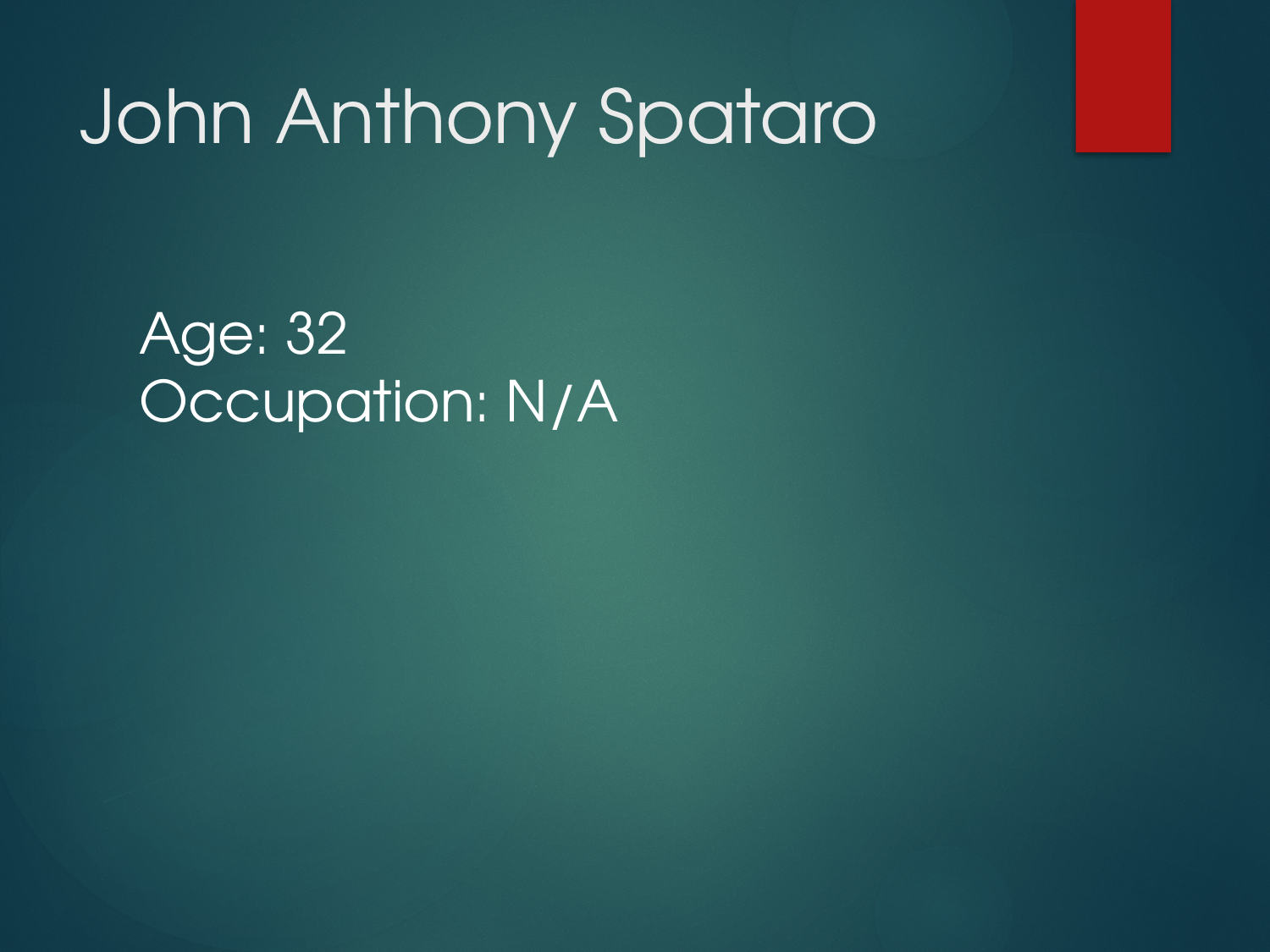

# John Anthony Spataro

Age: 32
Occupation: N/A